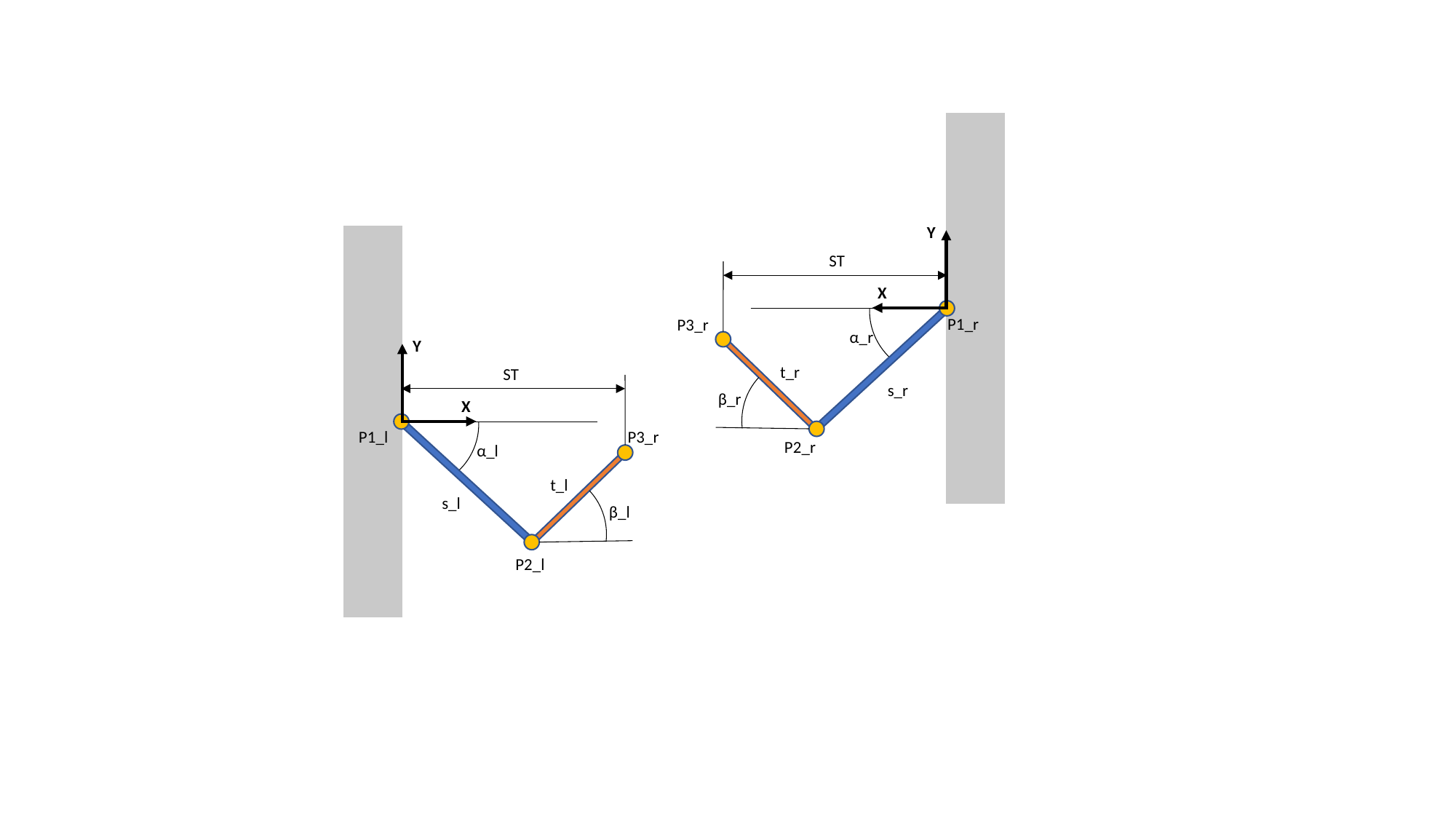

ST

α_r

t_r

s_r

β_r

ST

α_l

t_l

s_l

β_l

Y
X
P1_r
P3_r
Y
X
P1_l
P3_r
P2_r
P2_l